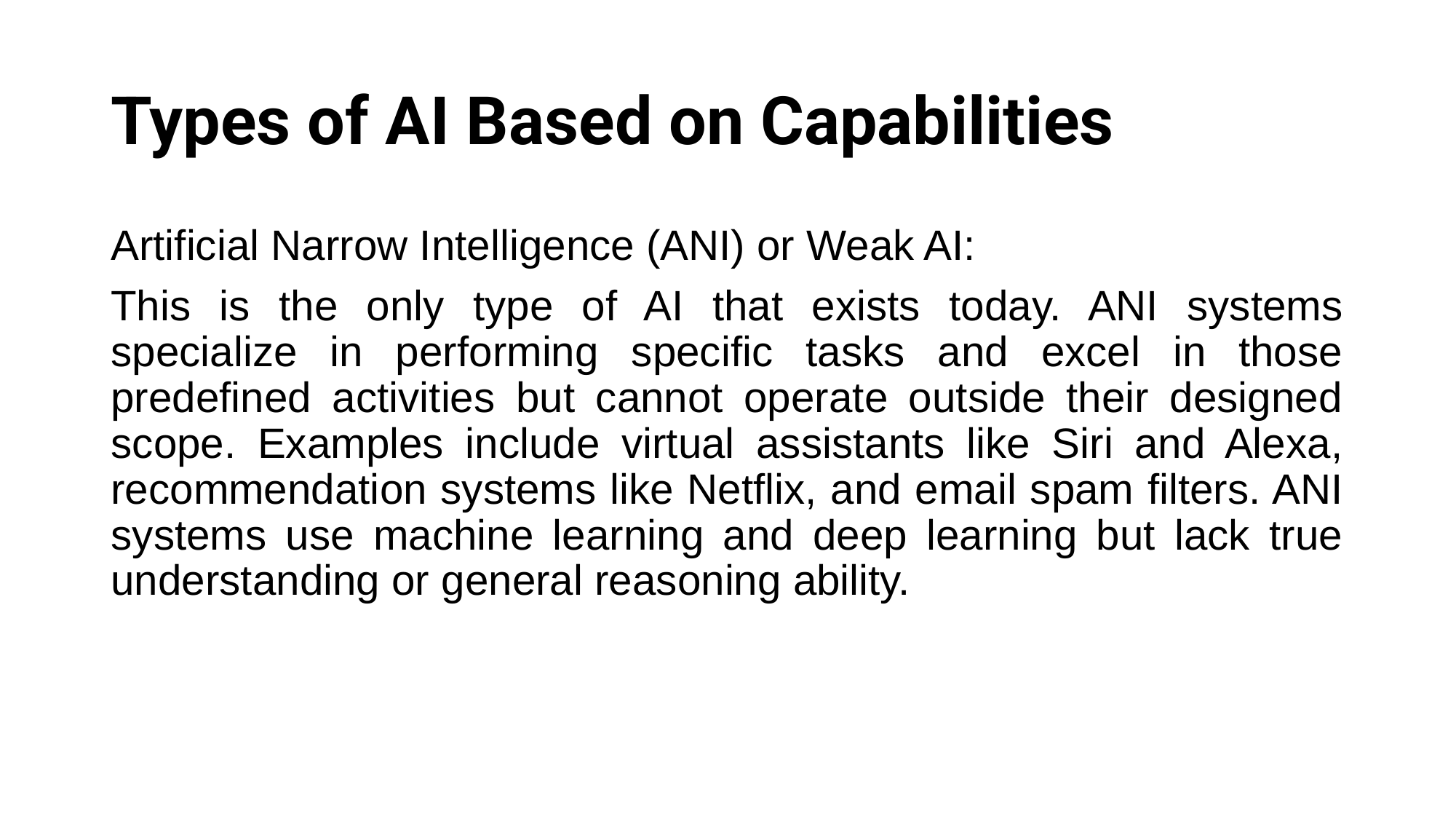

# Types of AI Based on Capabilities
Artificial Narrow Intelligence (ANI) or Weak AI:
This is the only type of AI that exists today. ANI systems specialize in performing specific tasks and excel in those predefined activities but cannot operate outside their designed scope. Examples include virtual assistants like Siri and Alexa, recommendation systems like Netflix, and email spam filters. ANI systems use machine learning and deep learning but lack true understanding or general reasoning ability.